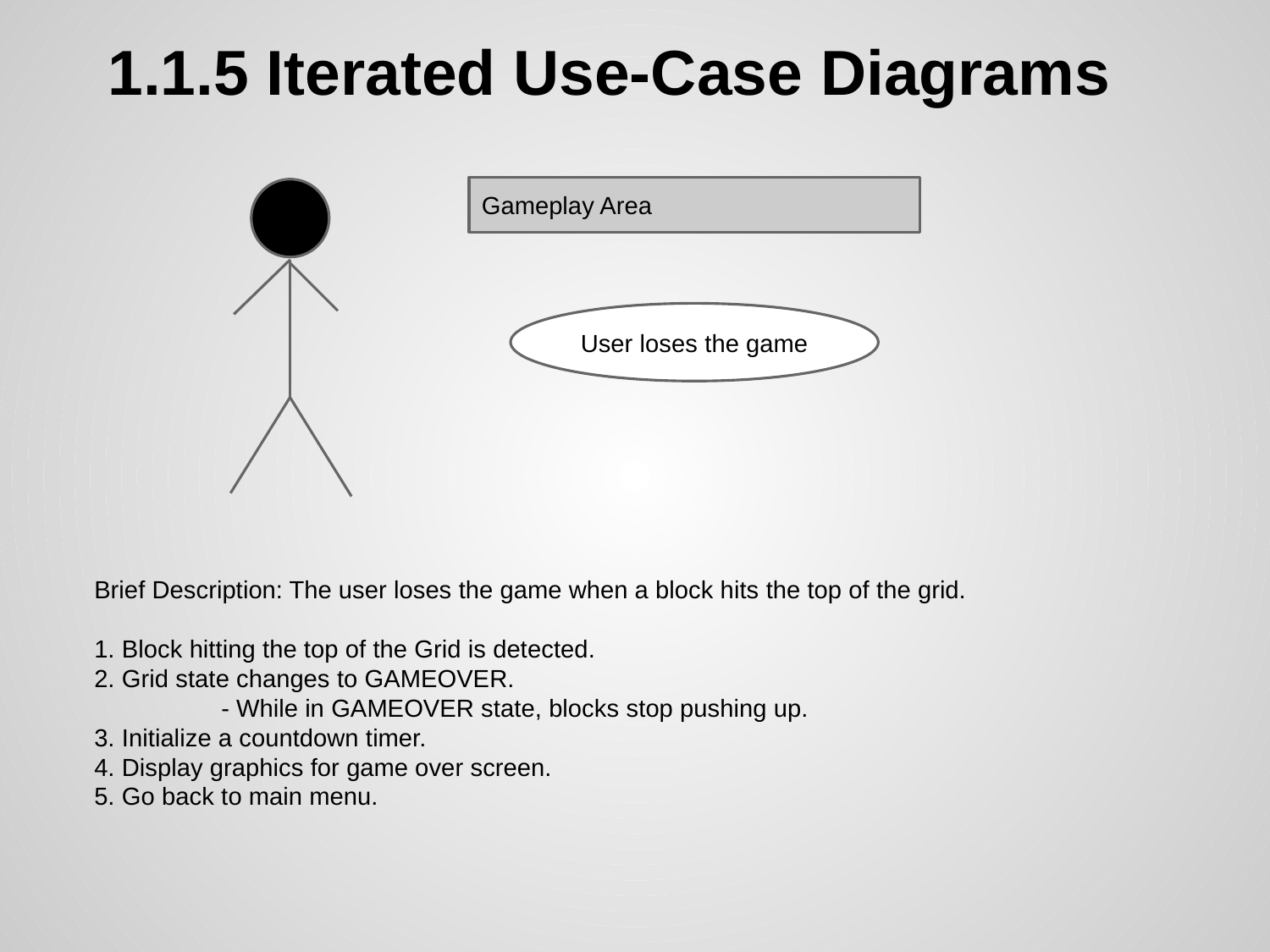

# 1.1.5 Iterated Use-Case Diagrams

Gameplay Area

User loses the game
Brief Description: The user loses the game when a block hits the top of the grid.

1. Block hitting the top of the Grid is detected.
2. Grid state changes to GAMEOVER.
	- While in GAMEOVER state, blocks stop pushing up.
3. Initialize a countdown timer.
4. Display graphics for game over screen.
5. Go back to main menu.